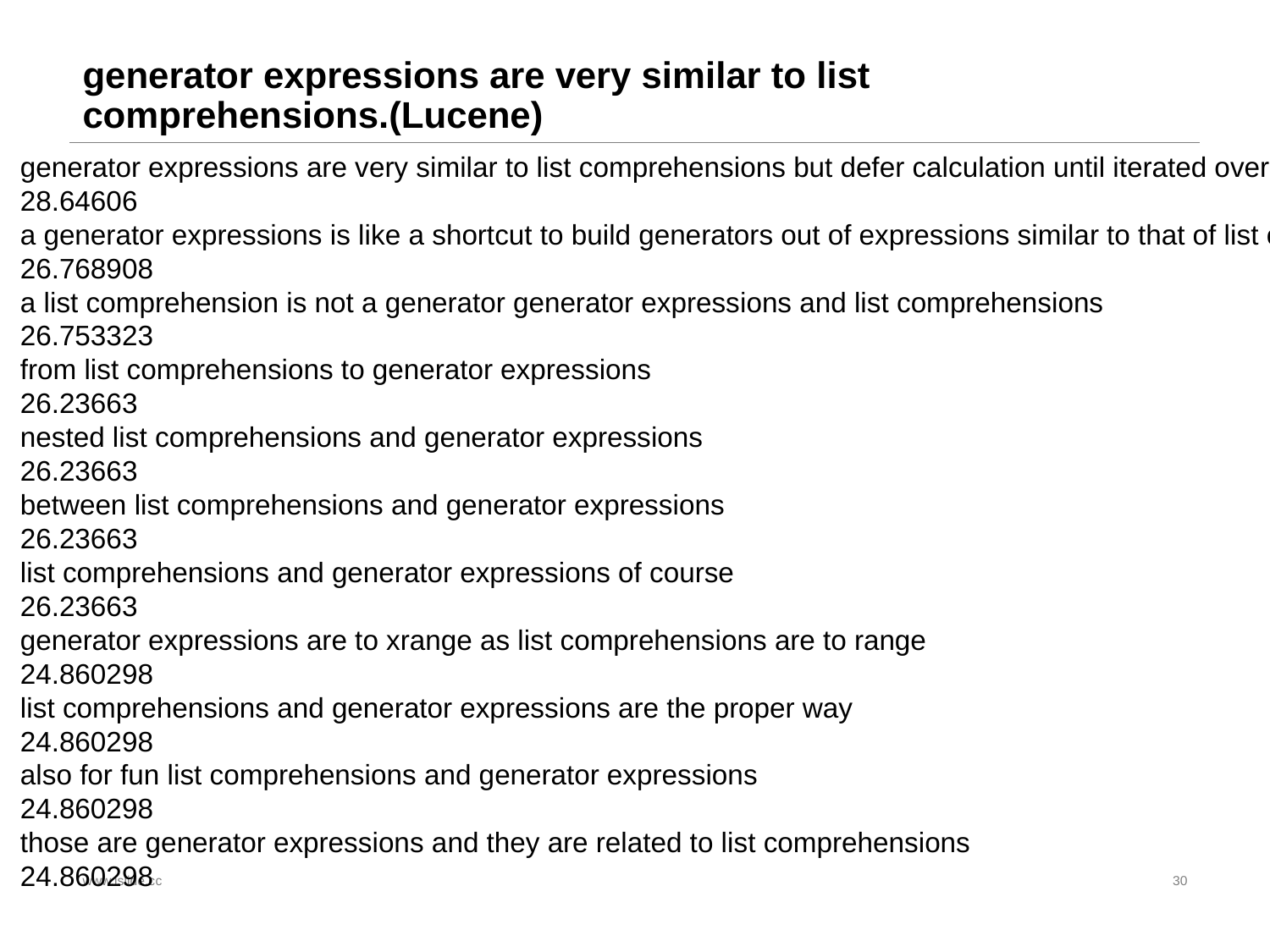

# generator expressions are very similar to list comprehensions.(Lucene)
generator expressions are very similar to list comprehensions but defer calculation until iterated over
28.64606
a generator expressions is like a shortcut to build generators out of expressions similar to that of list comprehensions
26.768908
a list comprehension is not a generator generator expressions and list comprehensions
26.753323
from list comprehensions to generator expressions
26.23663
nested list comprehensions and generator expressions
26.23663
between list comprehensions and generator expressions
26.23663
list comprehensions and generator expressions of course
26.23663
generator expressions are to xrange as list comprehensions are to range
24.860298
list comprehensions and generator expressions are the proper way
24.860298
also for fun list comprehensions and generator expressions
24.860298
those are generator expressions and they are related to list comprehensions
24.860298
www.islide.cc
30